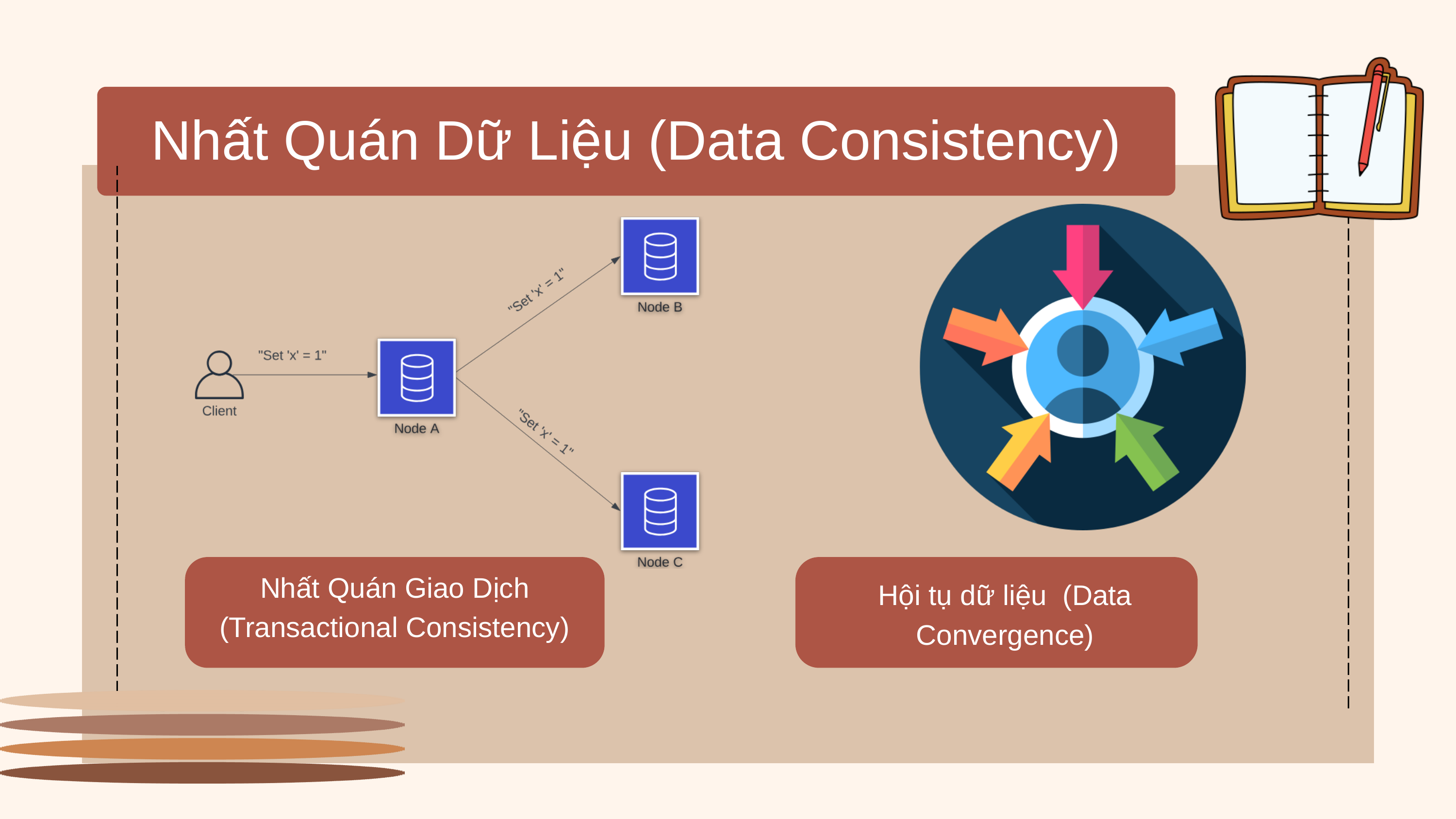

Nhất Quán Dữ Liệu (Data Consistency)

Nhất Quán Giao Dịch (Transactional Consistency)
Hội tụ dữ liệu  (Data Convergence)